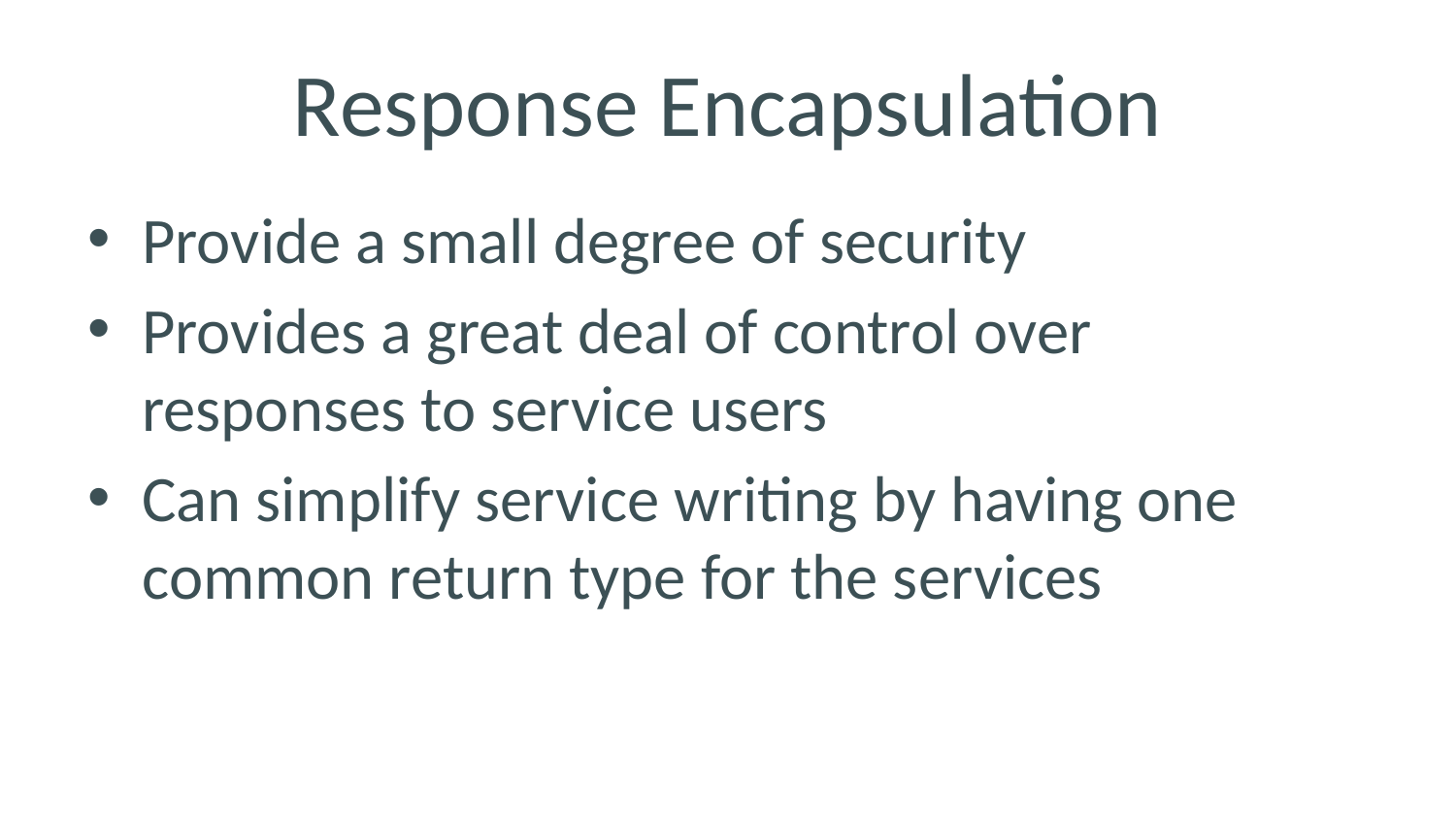

# Response Encapsulation
Provide a small degree of security
Provides a great deal of control over responses to service users
Can simplify service writing by having one common return type for the services